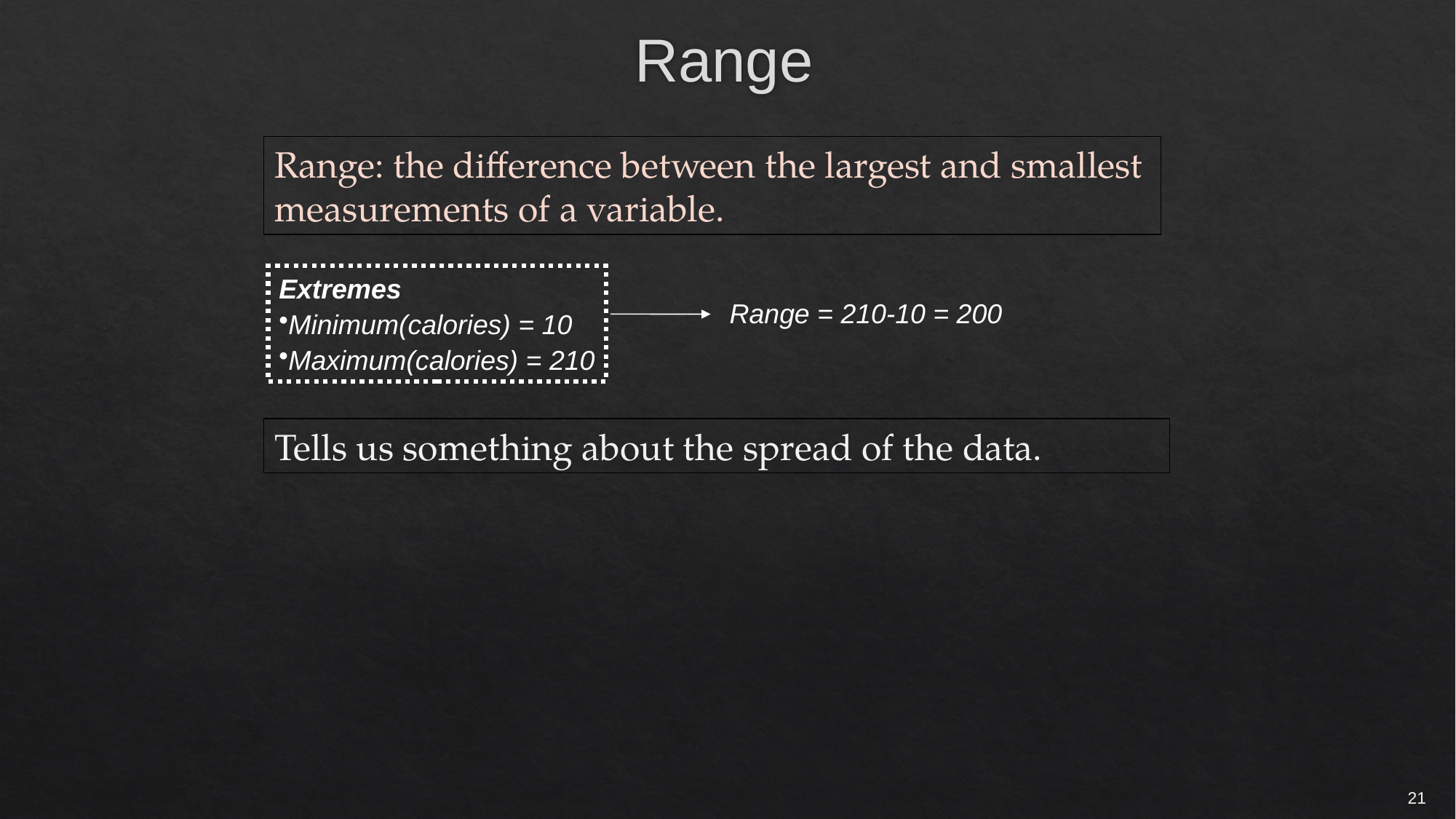

Range
Range: the difference between the largest and smallest measurements of a variable.
Extremes
Minimum(calories) = 10
Maximum(calories) = 210
Range = 210-10 = 200

Tells us something about the spread of the data.
21